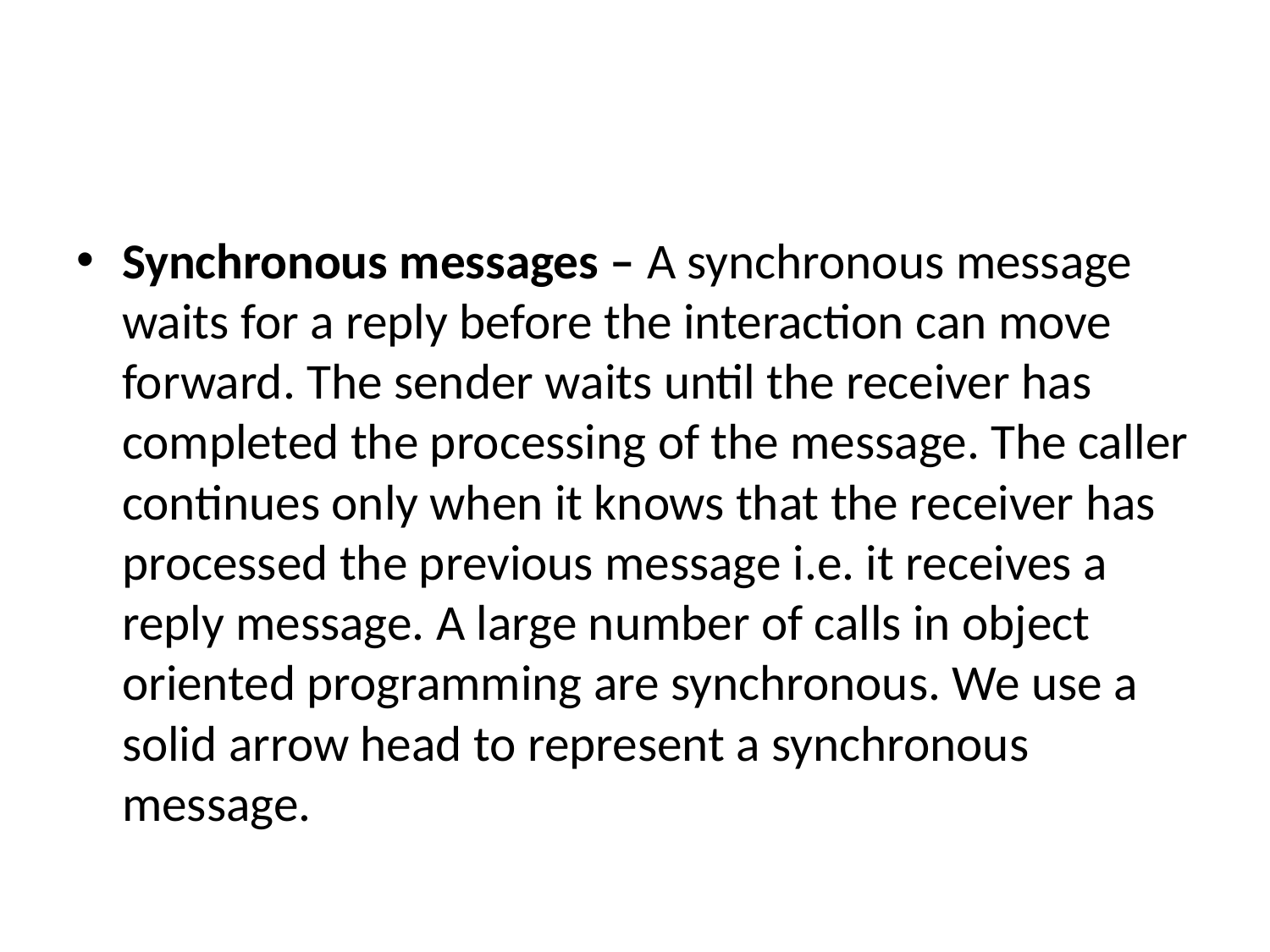

#
Synchronous messages – A synchronous message waits for a reply before the interaction can move forward. The sender waits until the receiver has completed the processing of the message. The caller continues only when it knows that the receiver has processed the previous message i.e. it receives a reply message. A large number of calls in object oriented programming are synchronous. We use a solid arrow head to represent a synchronous message.